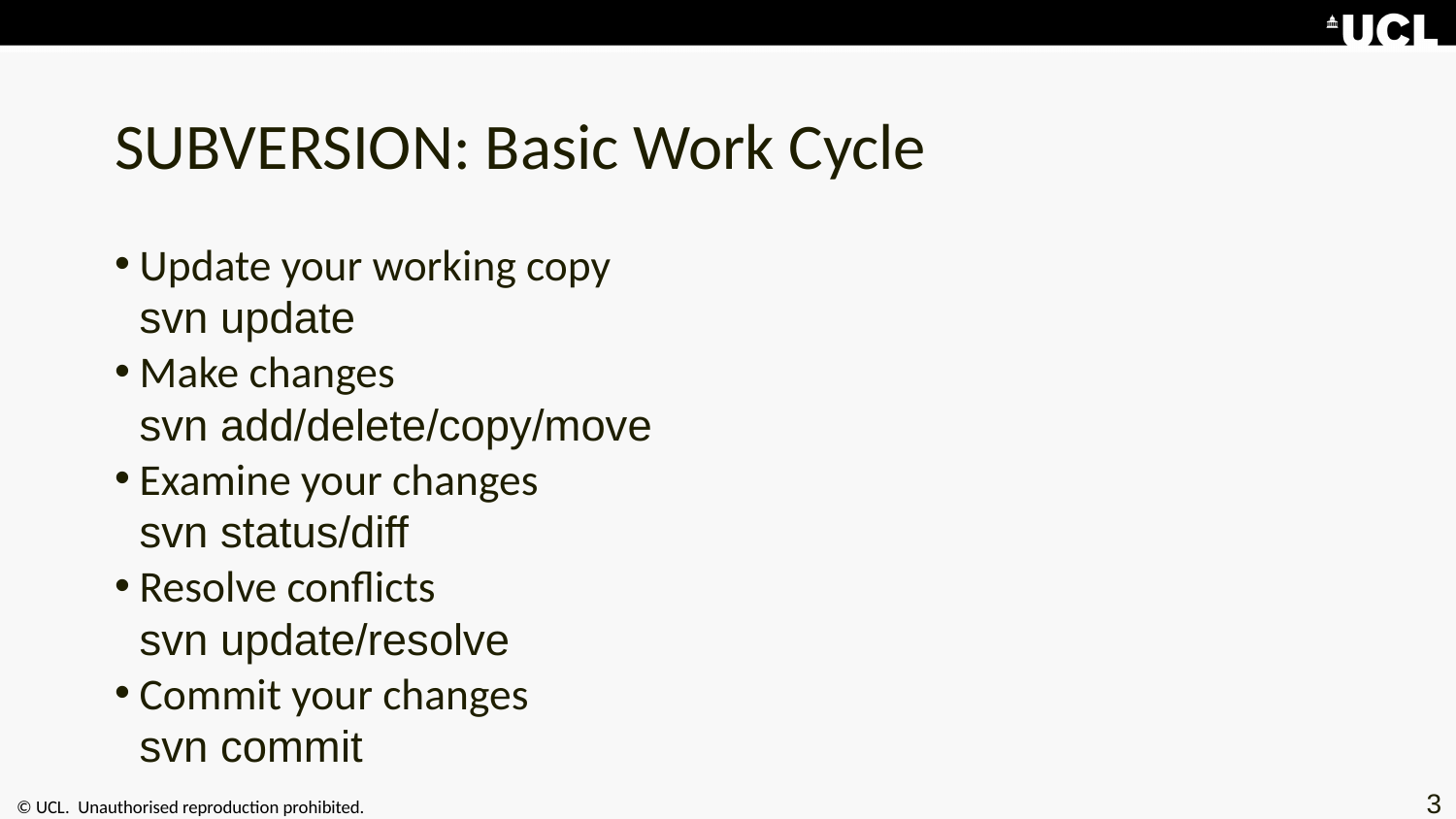

# SUBVERSION: Basic Work Cycle
Update your working copy
svn update
Make changes
svn add/delete/copy/move
Examine your changes
svn status/diff
Resolve conflicts
svn update/resolve
Commit your changes
svn commit
3